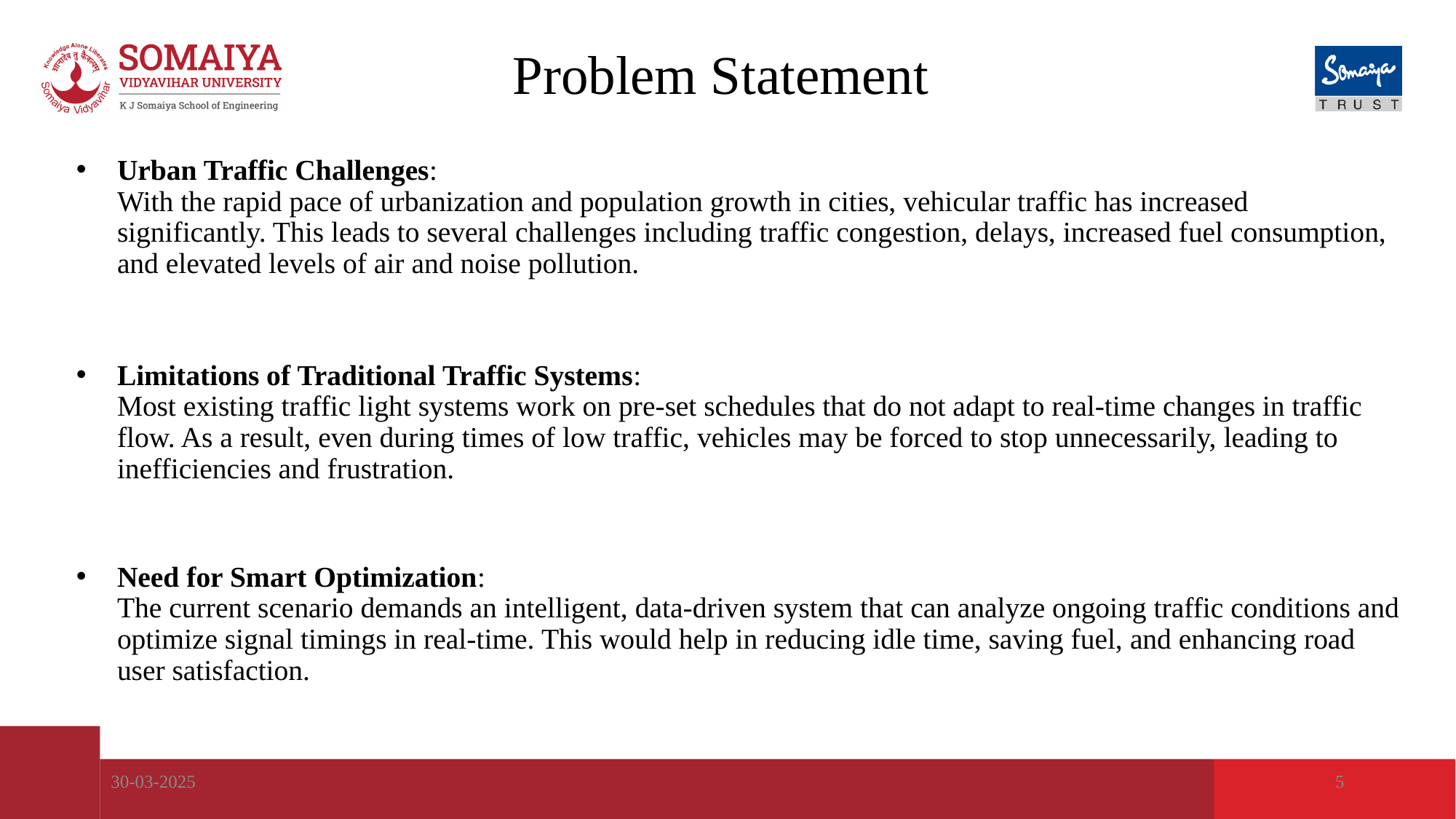

# Problem Statement
Urban Traffic Challenges:
With the rapid pace of urbanization and population growth in cities, vehicular traffic has increased significantly. This leads to several challenges including traffic congestion, delays, increased fuel consumption, and elevated levels of air and noise pollution.
Limitations of Traditional Traffic Systems:
Most existing traffic light systems work on pre-set schedules that do not adapt to real-time changes in traffic flow. As a result, even during times of low traffic, vehicles may be forced to stop unnecessarily, leading to inefficiencies and frustration.
Need for Smart Optimization:
The current scenario demands an intelligent, data-driven system that can analyze ongoing traffic conditions and optimize signal timings in real-time. This would help in reducing idle time, saving fuel, and enhancing road user satisfaction.

30-03-2025
5